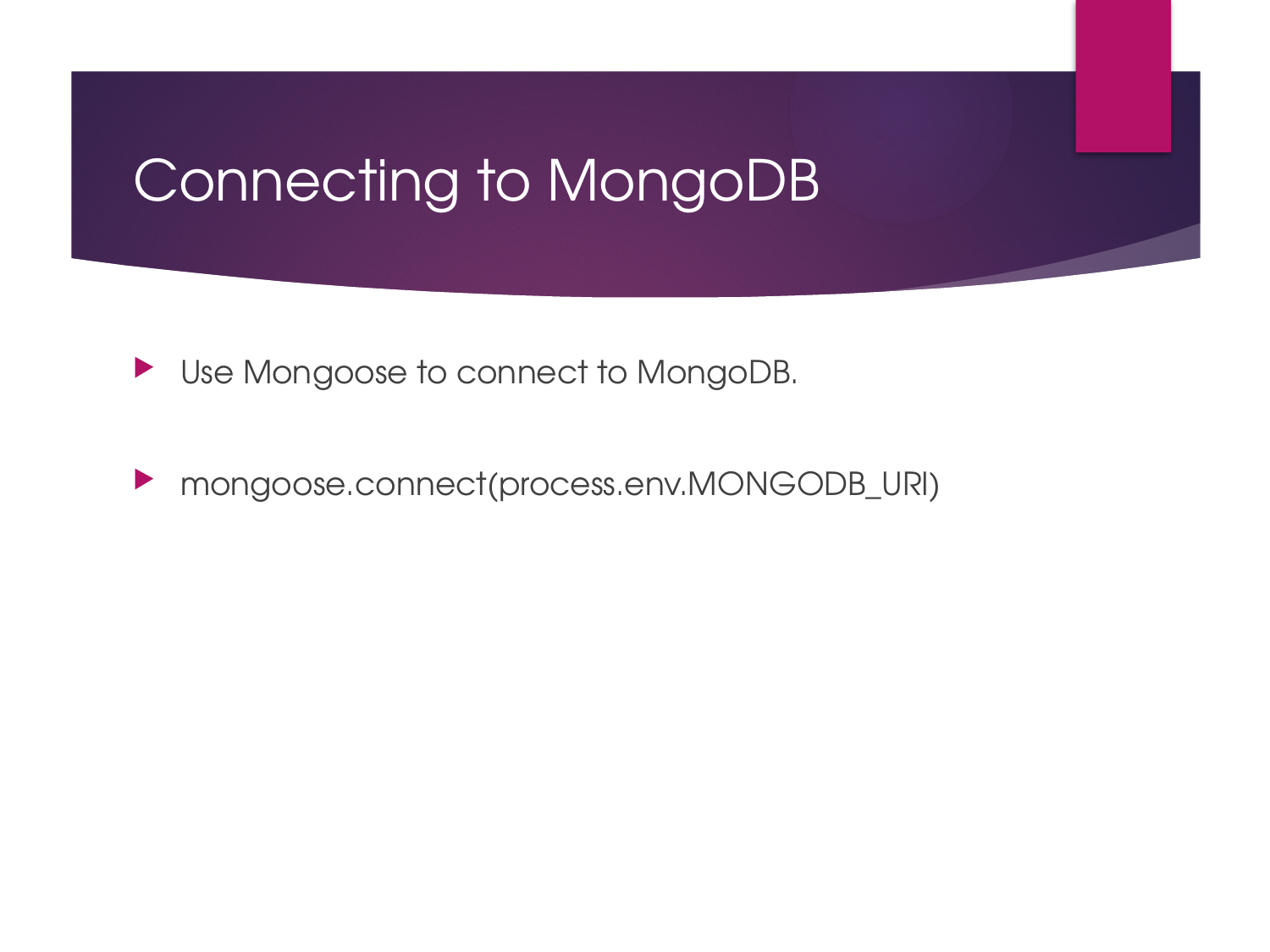

# Connecting to MongoDB
Use Mongoose to connect to MongoDB.

mongoose.connect(process.env.MONGODB_URI)